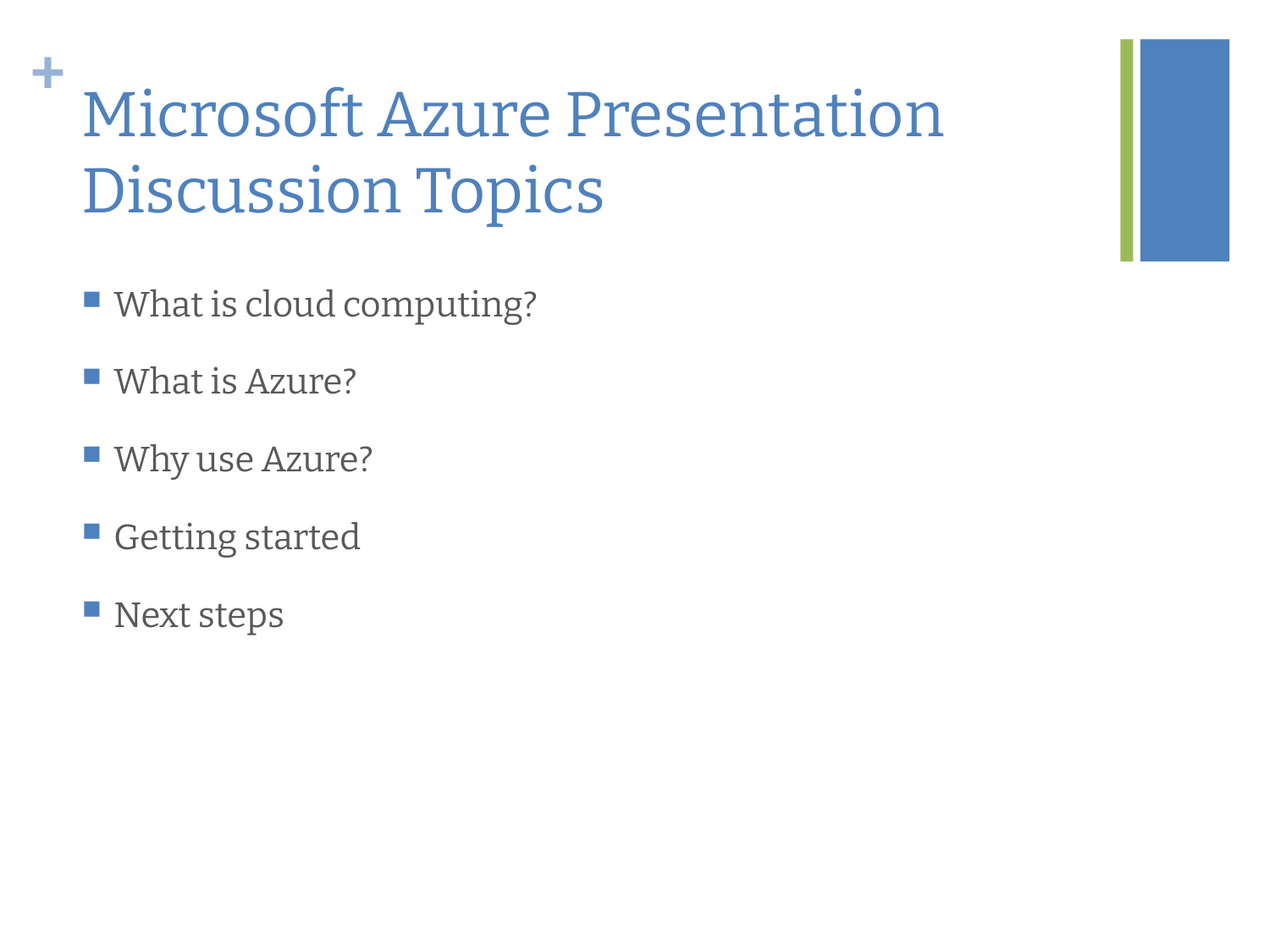

# Microsoft Azure Presentation Discussion Topics
What is cloud computing?
What is Azure?
Why use Azure?
Getting started
Next steps